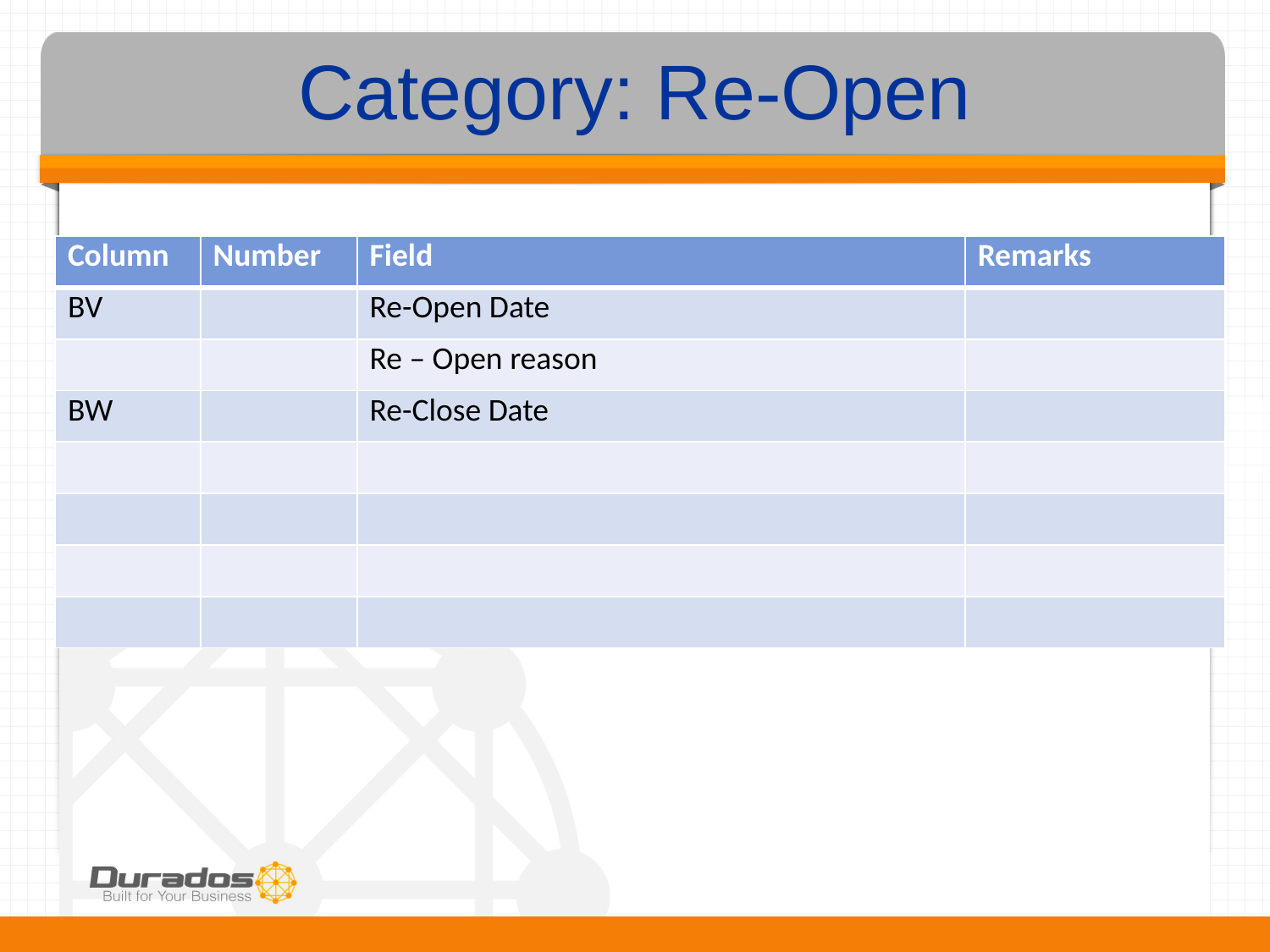

Category: Re-Open
| Column | Number | Field | Remarks |
| --- | --- | --- | --- |
| BV |  | Re-Open Date |  |
|  |  | Re – Open reason |  |
| BW |  | Re-Close Date |  |
|  |  |  |  |
|  |  |  |  |
|  |  |  |  |
|  |  |  |  |